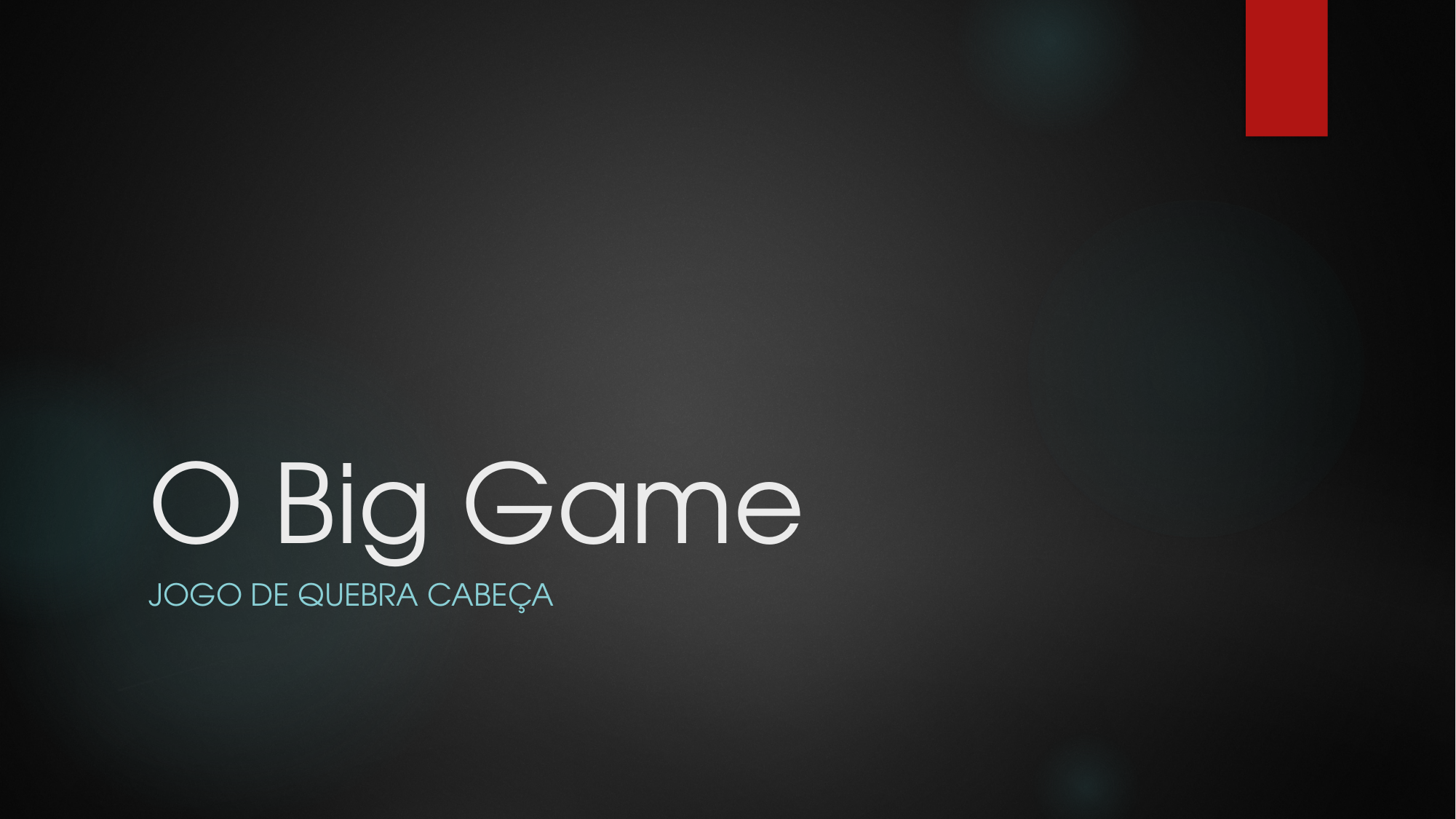

# O Big Game
Jogo de quebra cabeça